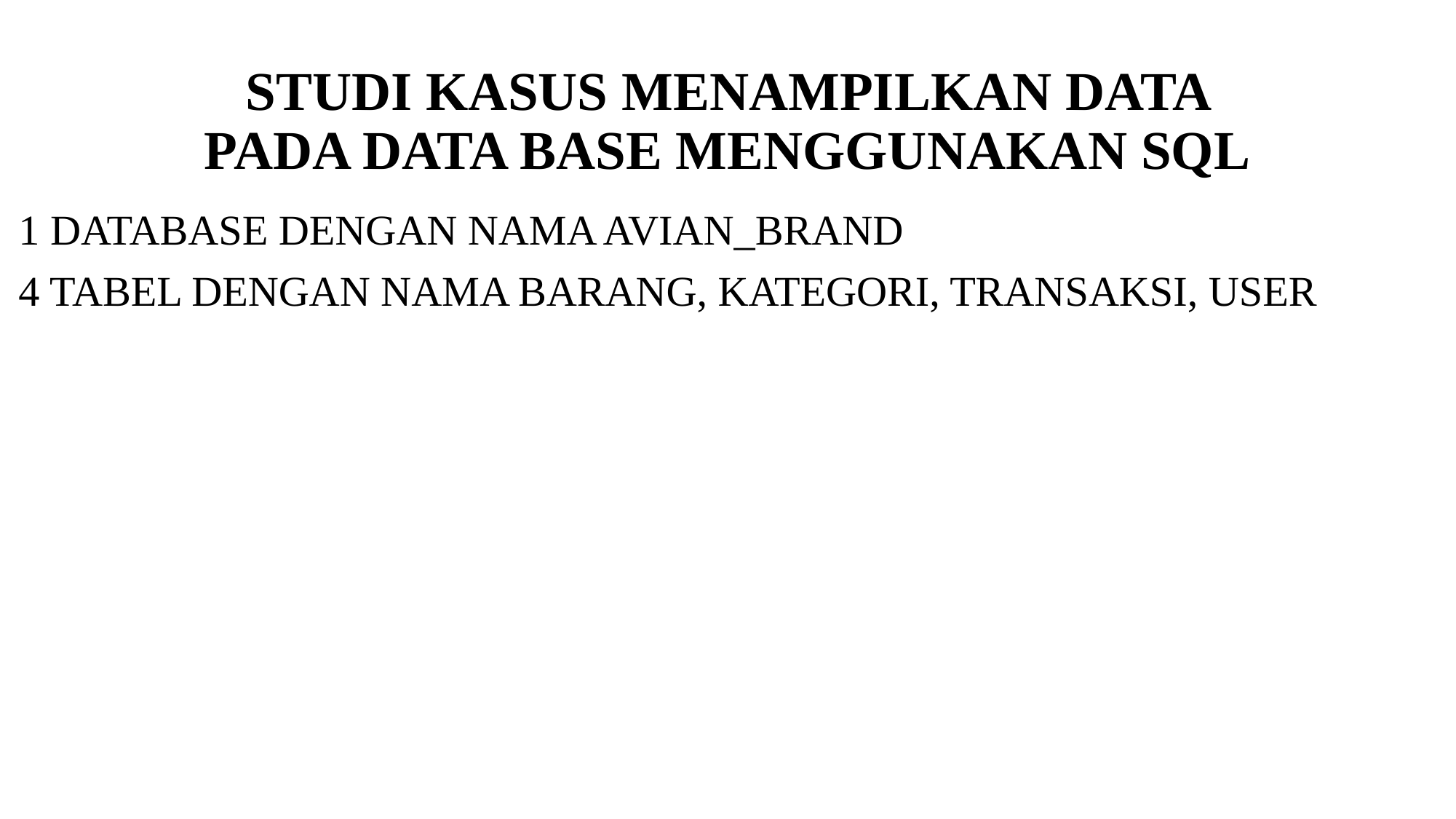

STUDI KASUS MENAMPILKAN DATA PADA DATA BASE MENGGUNAKAN SQL

1 DATABASE DENGAN NAMA AVIAN_BRAND
4 TABEL DENGAN NAMA BARANG, KATEGORI, TRANSAKSI, USER